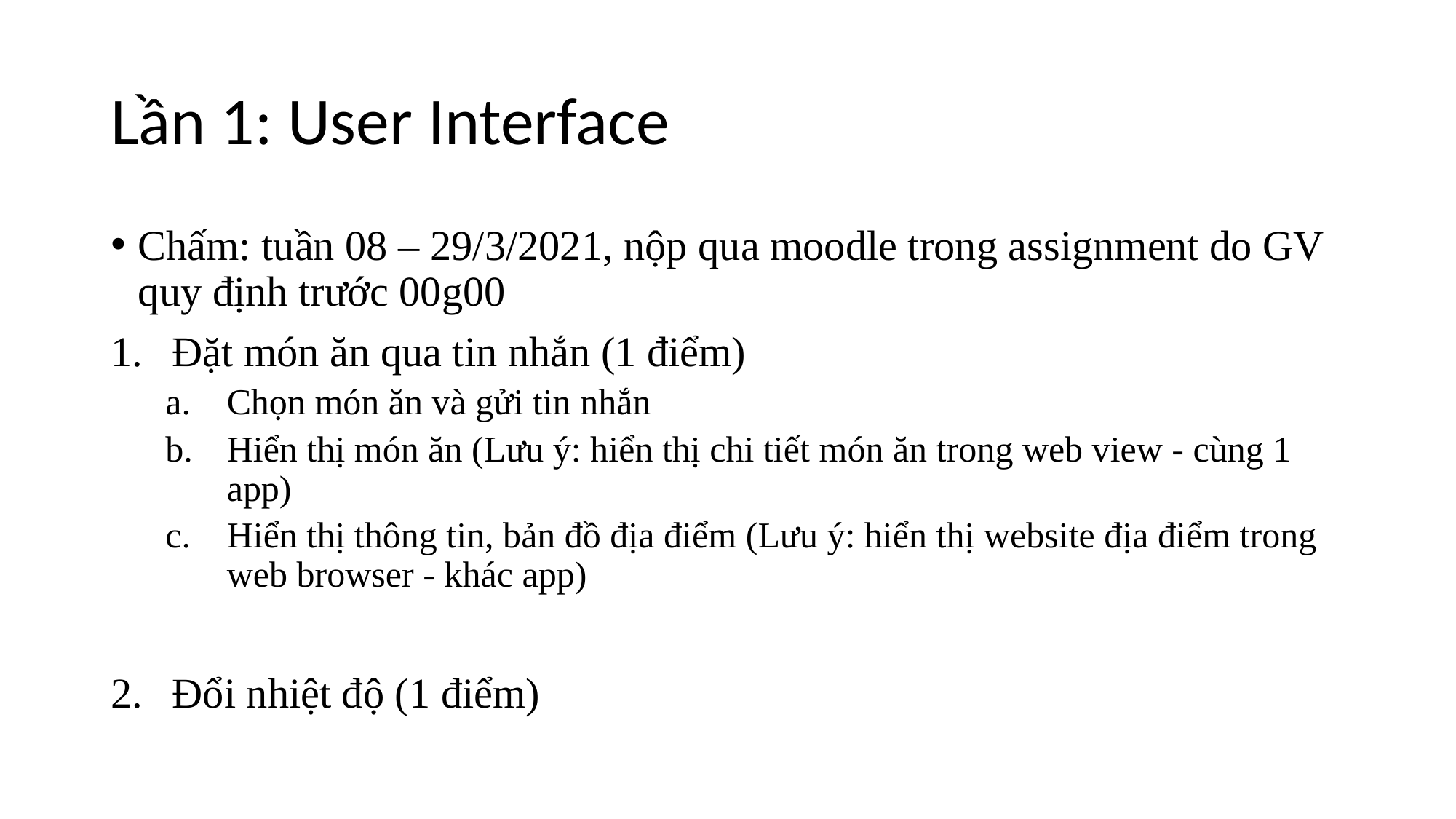

# Lần 1: User Interface
Chấm: tuần 08 – 29/3/2021, nộp qua moodle trong assignment do GV quy định trước 00g00
Đặt món ăn qua tin nhắn (1 điểm)
Chọn món ăn và gửi tin nhắn
Hiển thị món ăn (Lưu ý: hiển thị chi tiết món ăn trong web view - cùng 1 app)
Hiển thị thông tin, bản đồ địa điểm (Lưu ý: hiển thị website địa điểm trong web browser - khác app)

Đổi nhiệt độ (1 điểm)